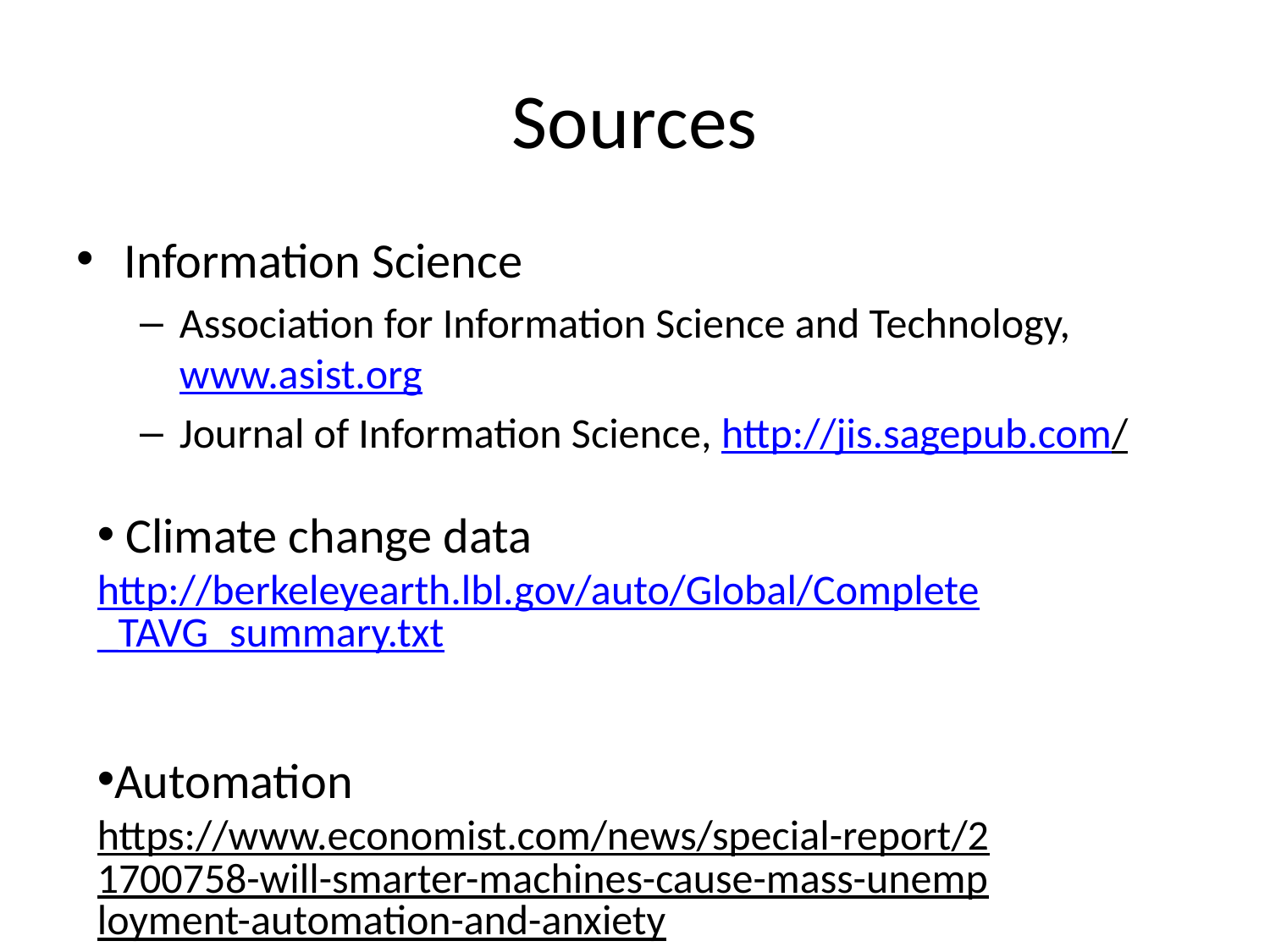

# Sources
Information Science
Association for Information Science and Technology, www.asist.org
Journal of Information Science, http://jis.sagepub.com/
 Climate change data http://berkeleyearth.lbl.gov/auto/Global/Complete_TAVG_summary.txt

Automation
https://www.economist.com/news/special-report/21700758-will-smarter-machines-cause-mass-unemployment-automation-and-anxiety